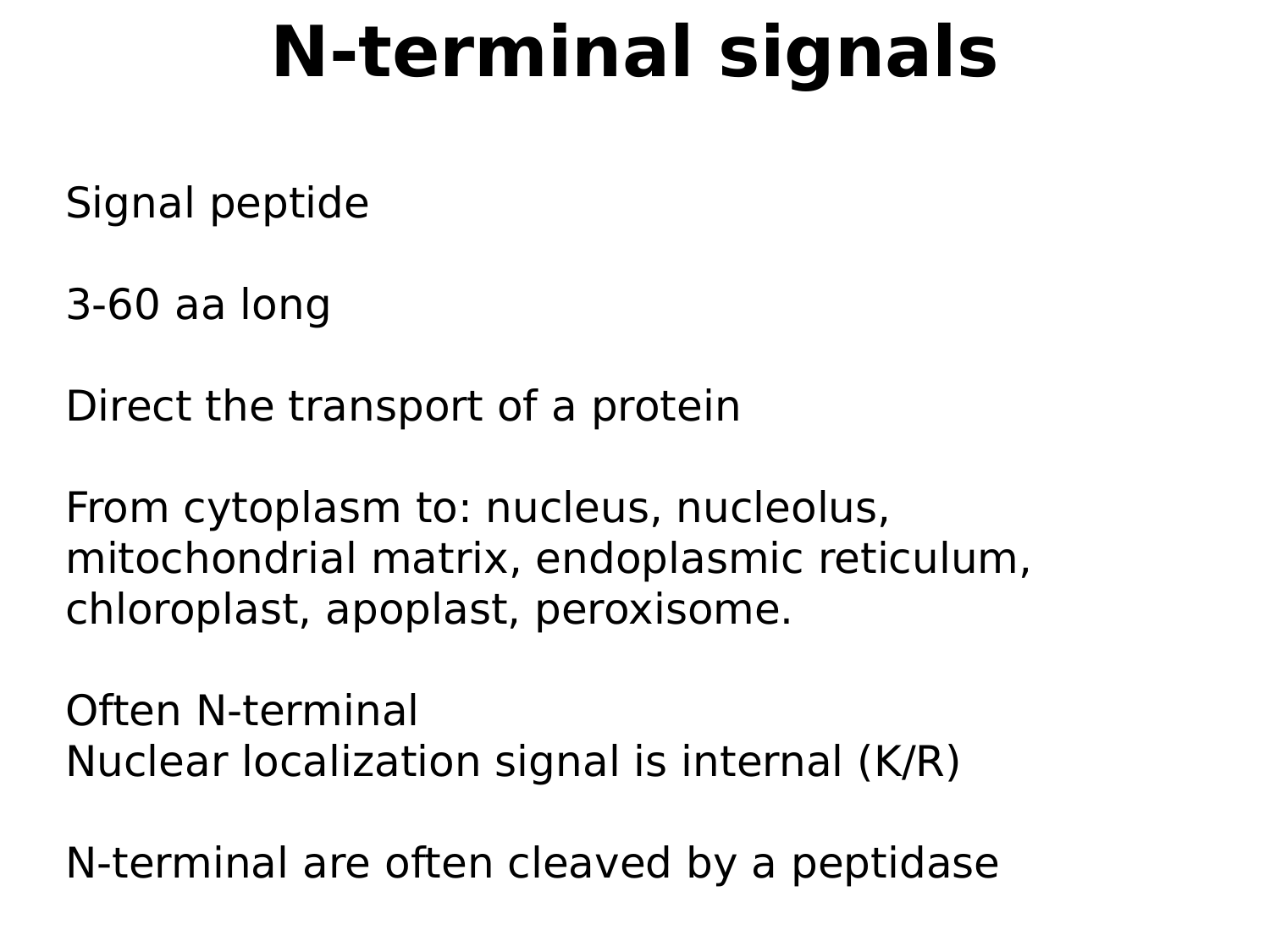

N-terminal signals
Signal peptide

3-60 aa long

Direct the transport of a protein

From cytoplasm to: nucleus, nucleolus, mitochondrial matrix, endoplasmic reticulum, chloroplast, apoplast, peroxisome.

Often N-terminal
Nuclear localization signal is internal (K/R)

N-terminal are often cleaved by a peptidase